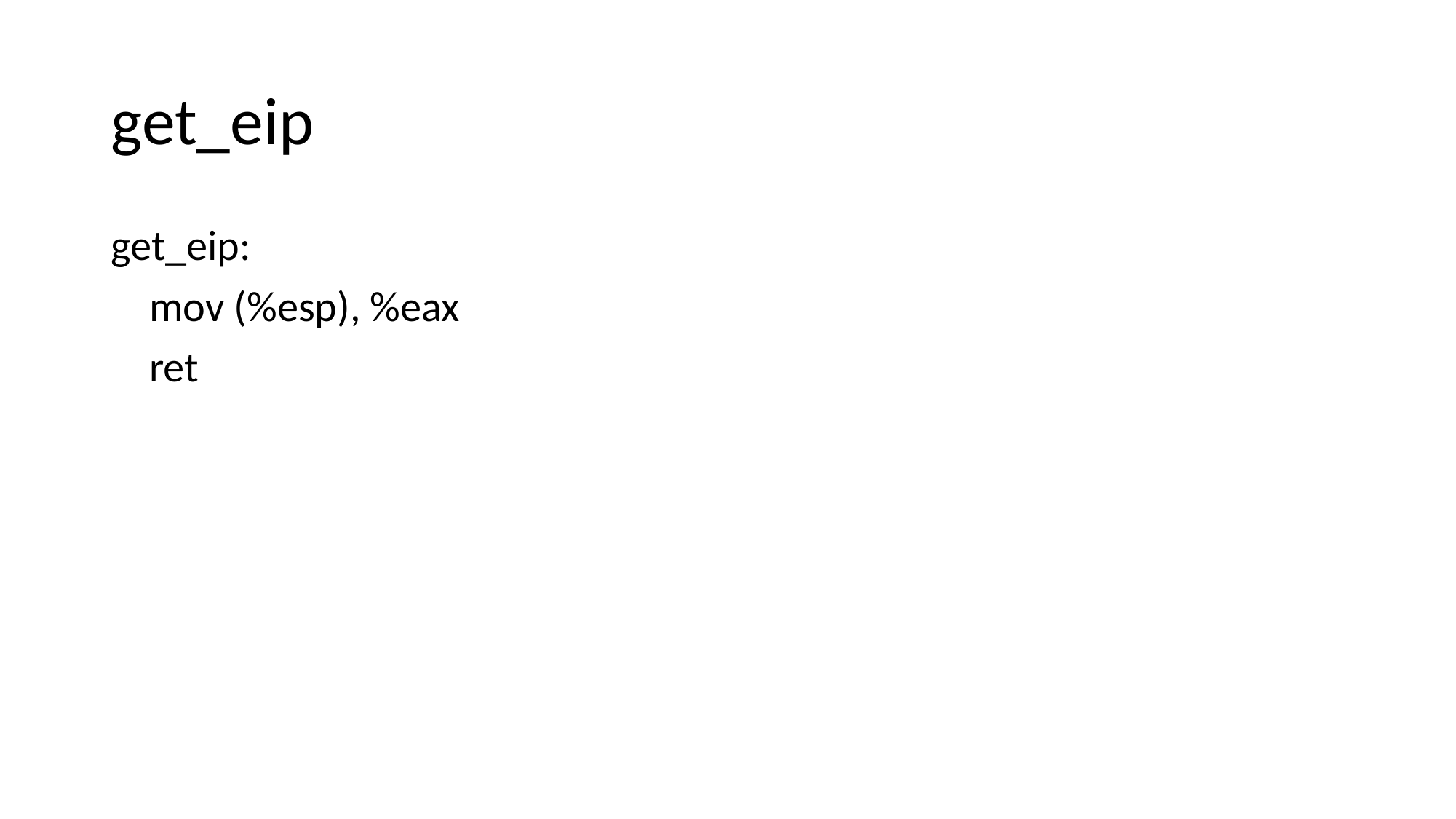

# get_eip
get_eip:
    mov (%esp), %eax
    ret